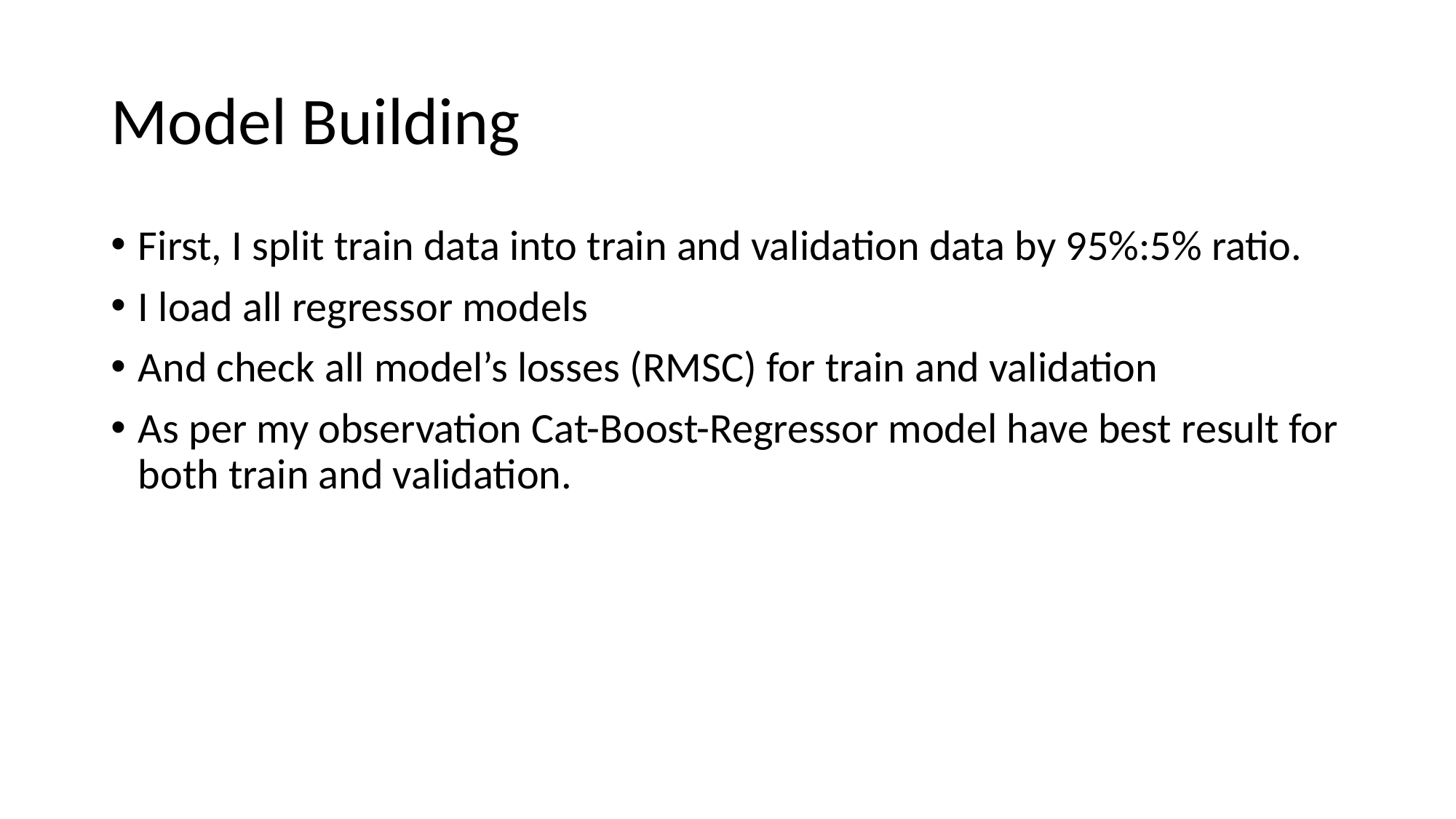

# Model Building
First, I split train data into train and validation data by 95%:5% ratio.
I load all regressor models
And check all model’s losses (RMSC) for train and validation
As per my observation Cat-Boost-Regressor model have best result for both train and validation.